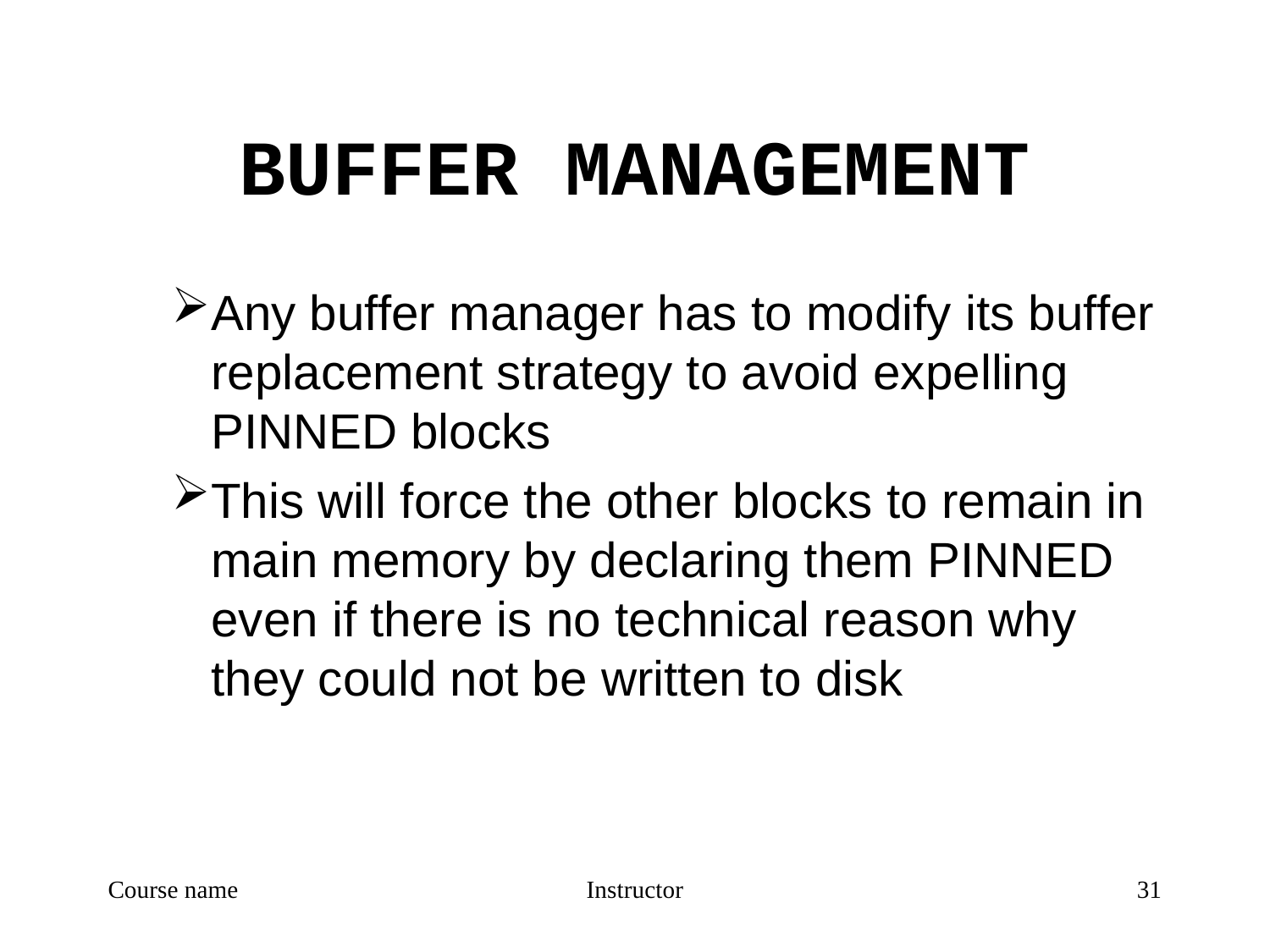

# BUFFER MANAGEMENT
Any buffer manager has to modify its buffer replacement strategy to avoid expelling PINNED blocks
This will force the other blocks to remain in main memory by declaring them PINNED even if there is no technical reason why they could not be written to disk

Course name
Instructor
31